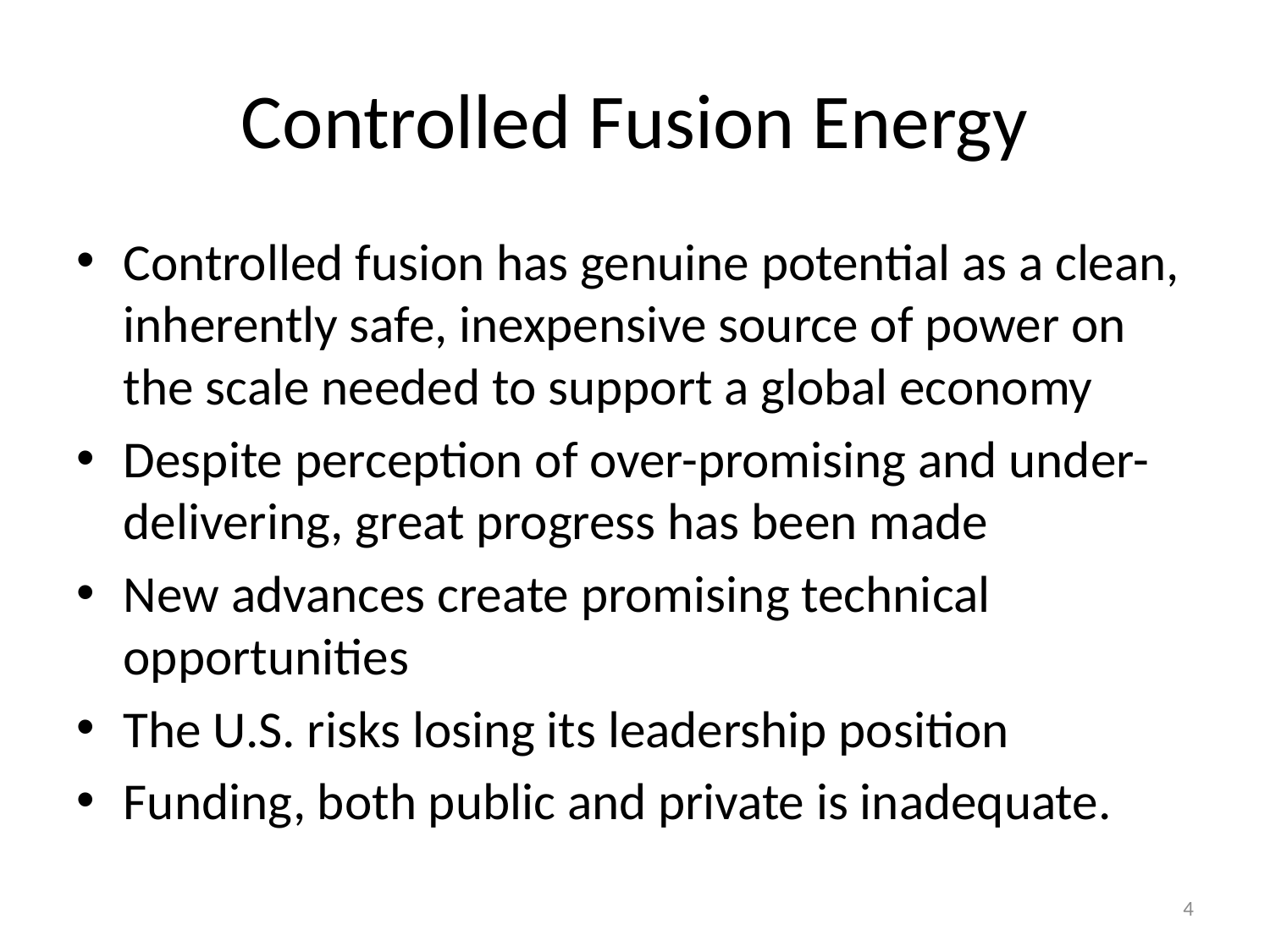

# Controlled Fusion Energy
Controlled fusion has genuine potential as a clean, inherently safe, inexpensive source of power on the scale needed to support a global economy
Despite perception of over-promising and under-delivering, great progress has been made
New advances create promising technical opportunities
The U.S. risks losing its leadership position
Funding, both public and private is inadequate.

4